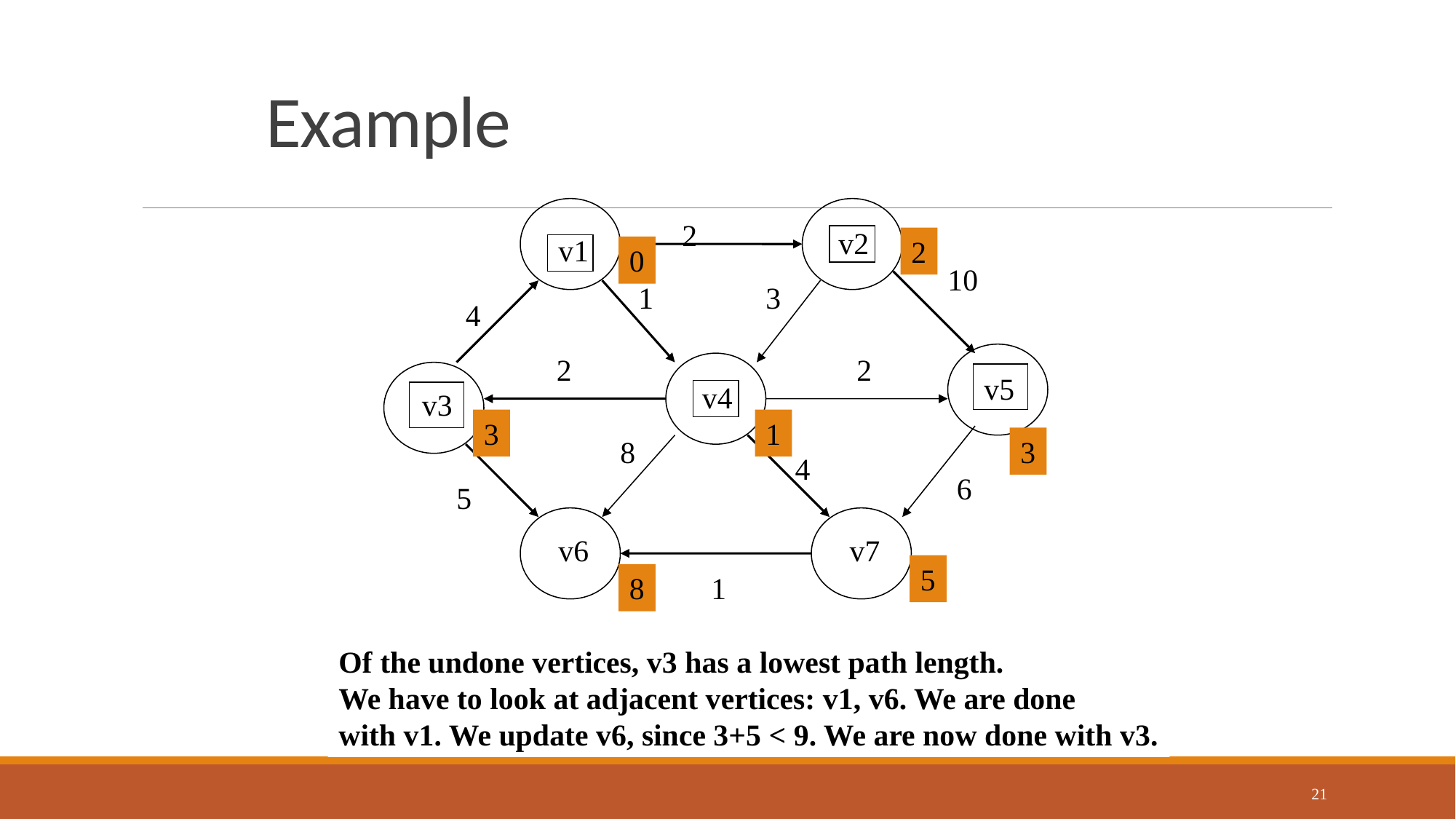

# Example

2
v2

v1
2

0

10

1
3

4

2
2

v5
v4

v3

3
1

8
3

4
6
5

v6
v7

5
8
1
Of the undone vertices, v3 has a lowest path length.
We have to look at adjacent vertices: v1, v6. We are done
with v1. We update v6, since 3+5 < 9. We are now done with v3.
21